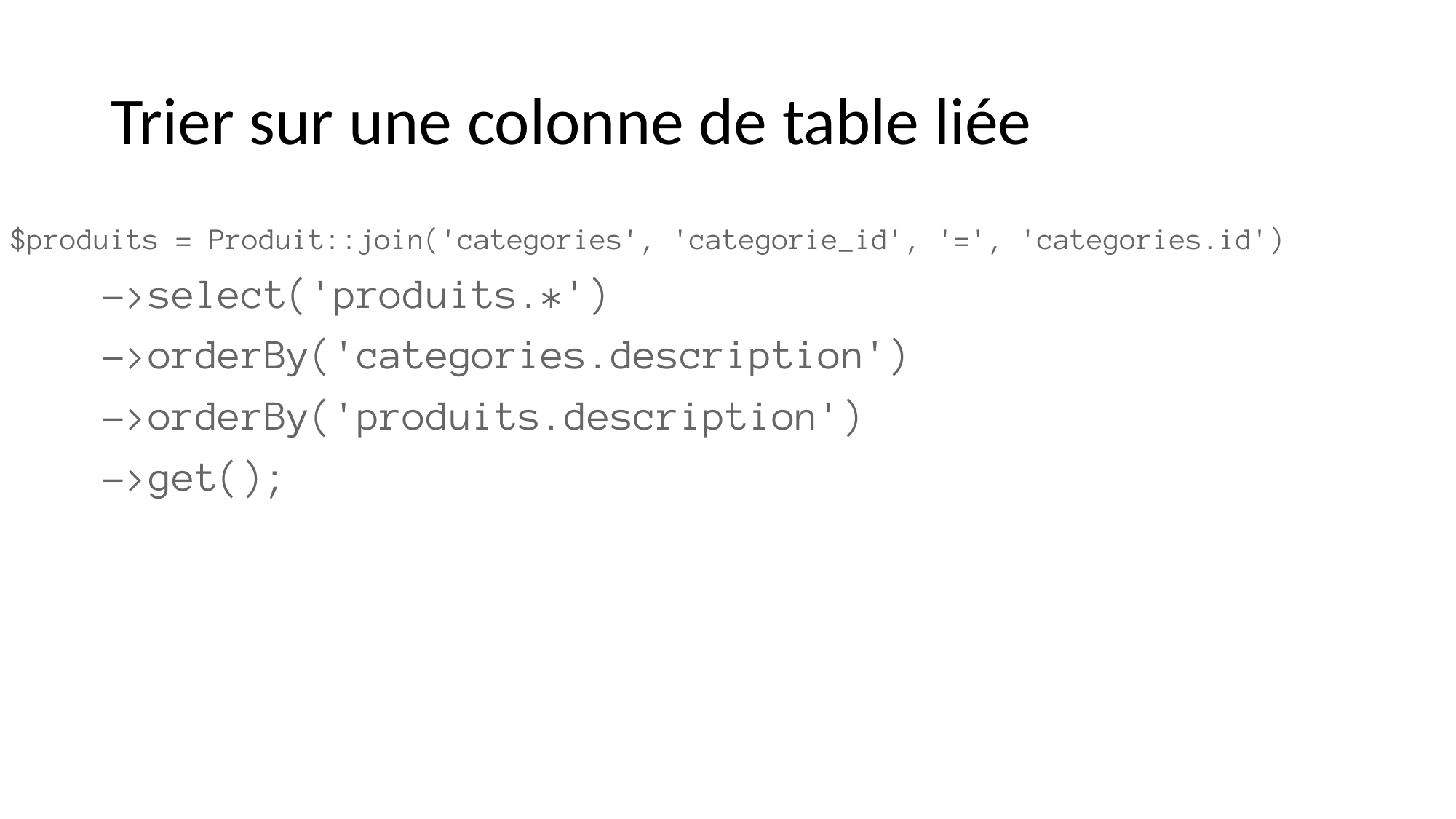

# Trier sur une colonne de table liée
$produits = Produit::join('categories', 'categorie_id', '=', 'categories.id')
    ->select('produits.*')
    ->orderBy('categories.description')
    ->orderBy('produits.description')
    ->get();